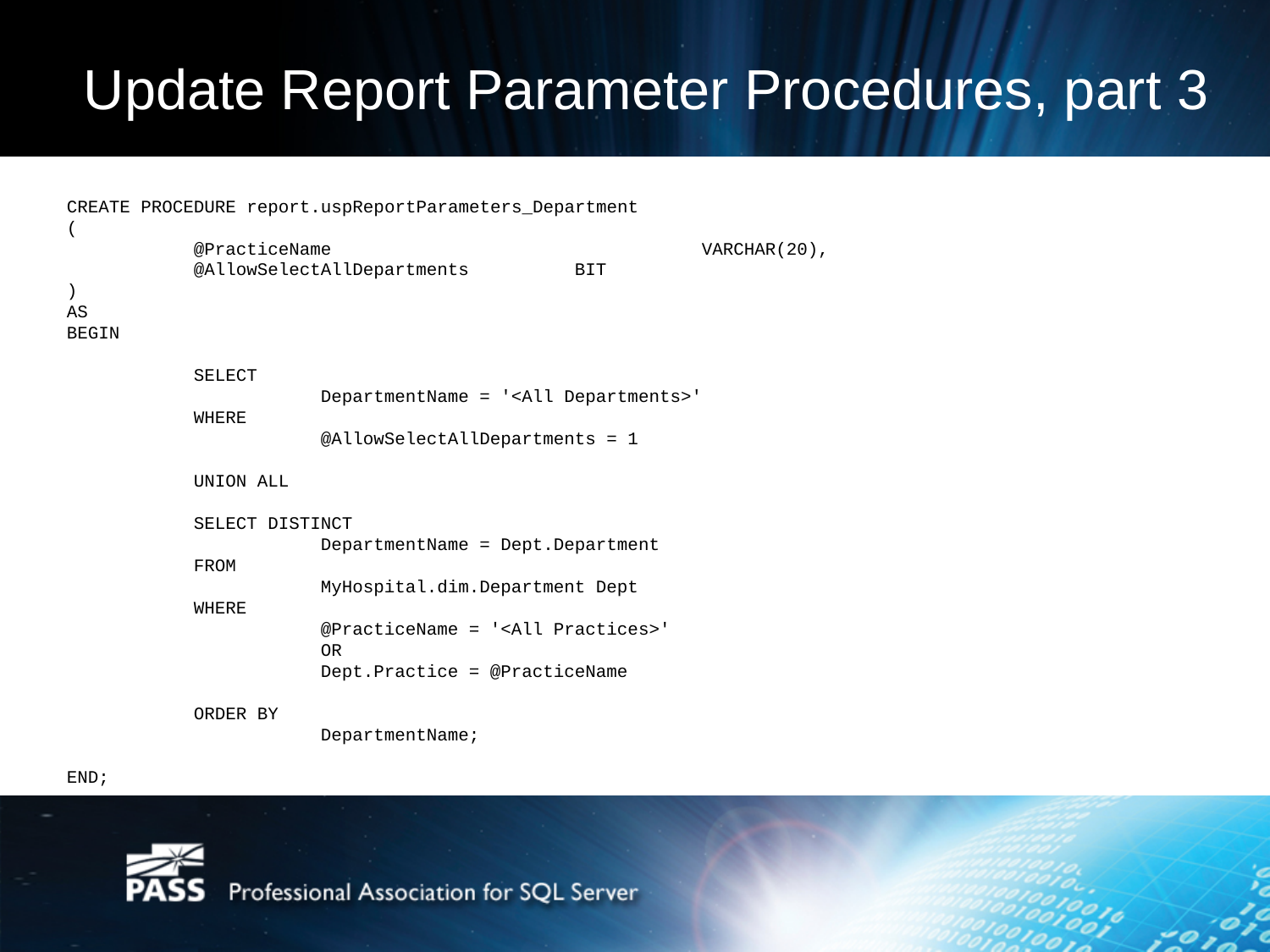

# Update Report Parameter Procedures, part 3
CREATE PROCEDURE report.uspReportParameters_Department
(
	@PracticeName			VARCHAR(20),
	@AllowSelectAllDepartments	BIT
)
AS
BEGIN

	SELECT
		DepartmentName = '<All Departments>'
	WHERE
		@AllowSelectAllDepartments = 1

	UNION ALL

	SELECT DISTINCT
		DepartmentName = Dept.Department
	FROM
		MyHospital.dim.Department Dept
	WHERE
		@PracticeName = '<All Practices>'
		OR
		Dept.Practice = @PracticeName

	ORDER BY
		DepartmentName;

END;